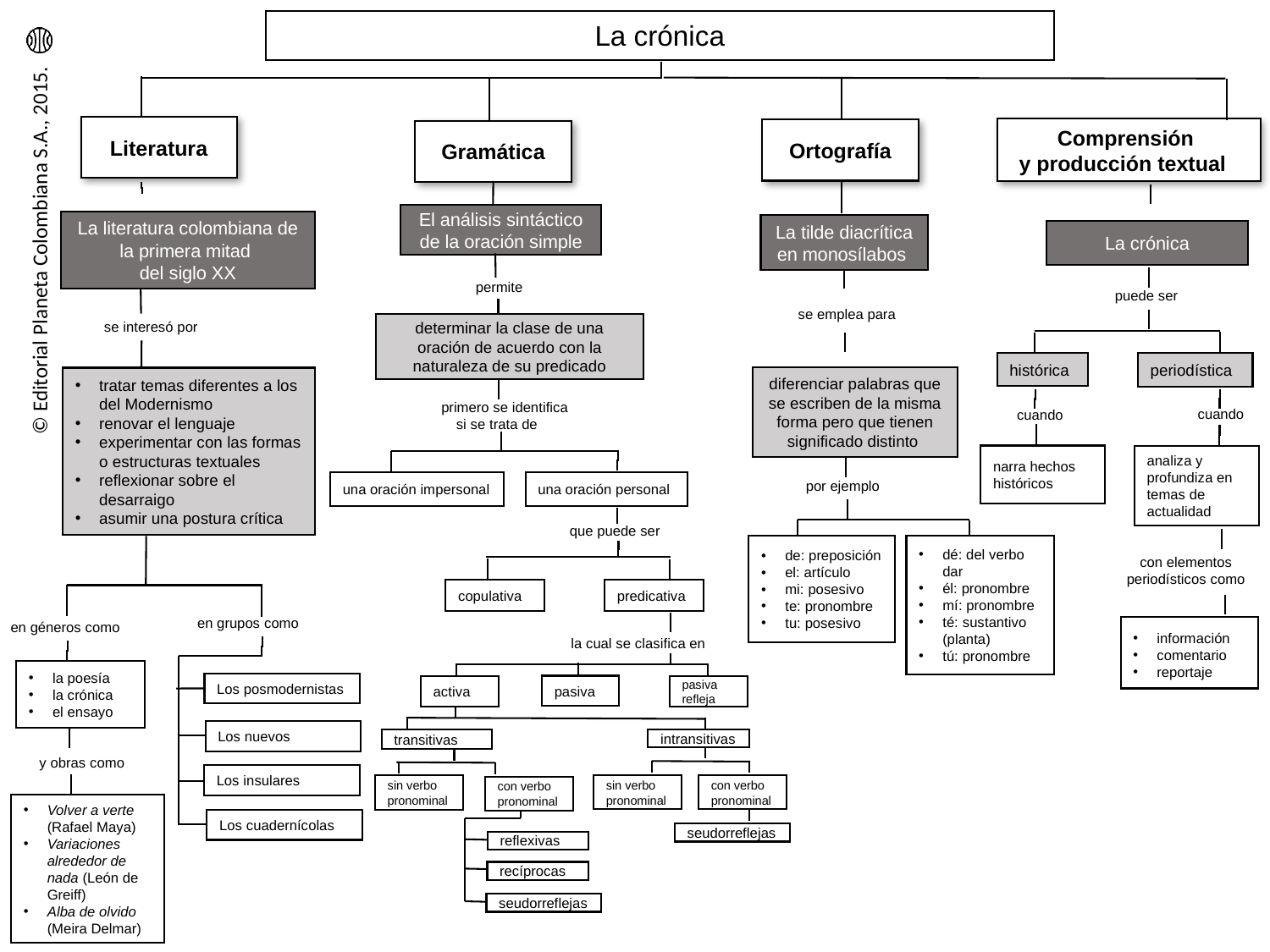

La crónica
Literatura
Comprensión
y producción textual
Ortografía
Gramática
El análisis sintáctico de la oración simple
La literatura colombiana de la primera mitad
del siglo XX
La tilde diacrítica en monosílabos
La crónica
     permite
puede ser
     se emplea para
 se interesó por
determinar la clase de una oración de acuerdo con la naturaleza de su predicado
histórica
periodística
diferenciar palabras que se escriben de la misma forma pero que tienen significado distinto
tratar temas diferentes a los del Modernismo
renovar el lenguaje
experimentar con las formas o estructuras textuales
reflexionar sobre el desarraigo
asumir una postura crítica
    primero se identifica
si se trata de
     cuando
     cuando

narra hechos históricos
analiza y profundiza en temas de actualidad

por ejemplo
una oración impersonal
una oración personal

     que puede ser

dé: del verbo dar
él: pronombre
mí: pronombre
té: sustantivo (planta)
tú: pronombre
de: preposición
el: artículo
mi: posesivo
te: pronombre
tu: posesivo

     con elementos
     periodísticos como
copulativa
predicativa
     en grupos como
     en géneros como

información
comentario
reportaje

     la cual se clasifica en
la poesía
la crónica
el ensayo

Los posmodernistas
pasiva
activa
pasiva refleja

Los nuevos
intransitivas
transitivas
     y obras como
Los insulares
sin verbo pronominal
con verbo pronominal
sin verbo pronominal
con verbo pronominal

Volver a verte (Rafael Maya)
Variaciones alrededor de nada (León de Greiff)
Alba de olvido (Meira Delmar)

Los cuadernícolas

seudorreflejas
reflexivas
recíprocas
seudorreflejas